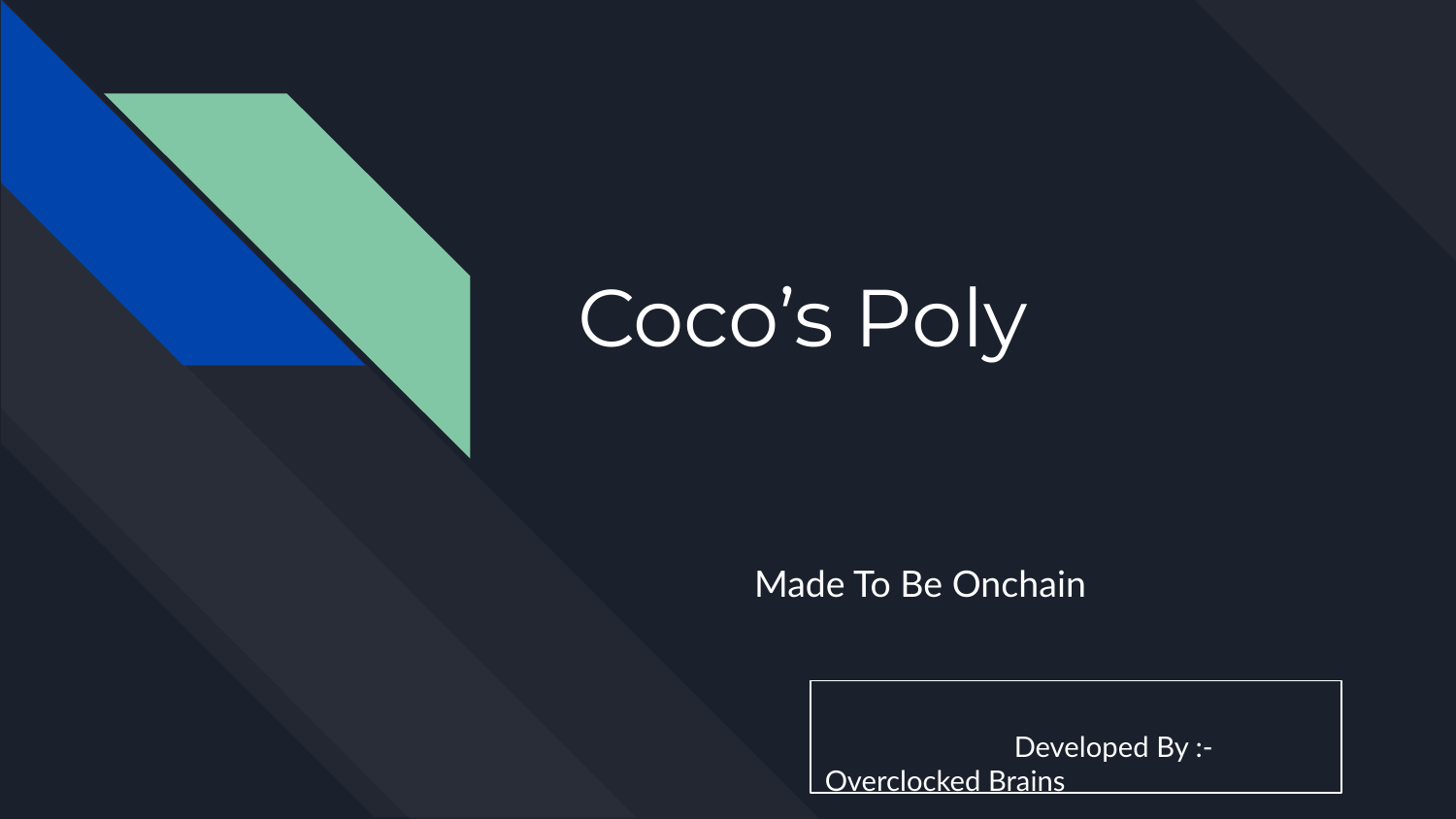

# Coco’s Poly
Made To Be Onchain
                                                                                               Developed By :- Overclocked Brains